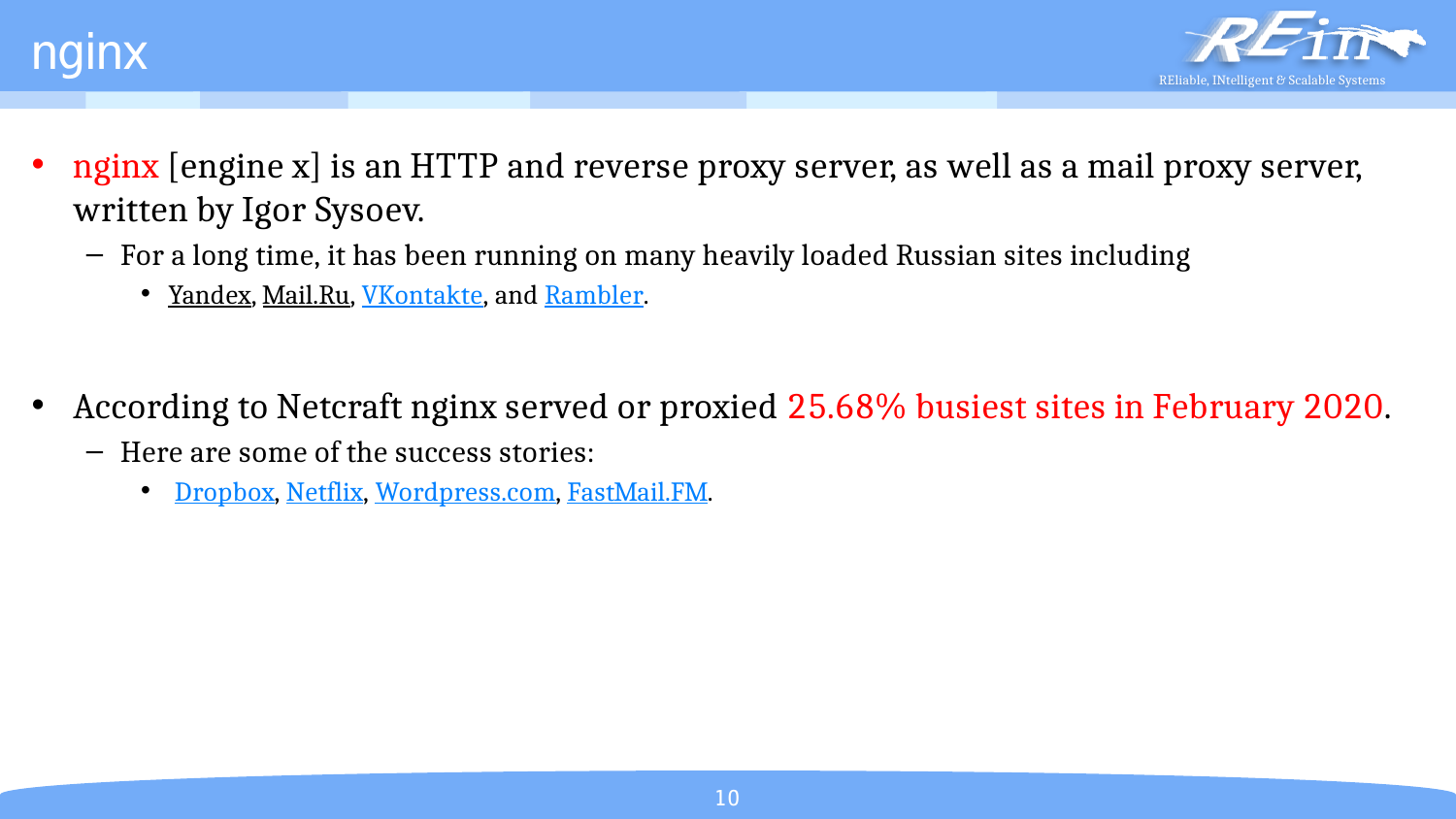

# nginx
nginx [engine x] is an HTTP and reverse proxy server, as well as a mail proxy server, written by Igor Sysoev.
For a long time, it has been running on many heavily loaded Russian sites including
Yandex, Mail.Ru, VKontakte, and Rambler.

According to Netcraft nginx served or proxied 25.68% busiest sites in February 2020.
Here are some of the success stories:
 Dropbox, Netflix, Wordpress.com, FastMail.FM.

10